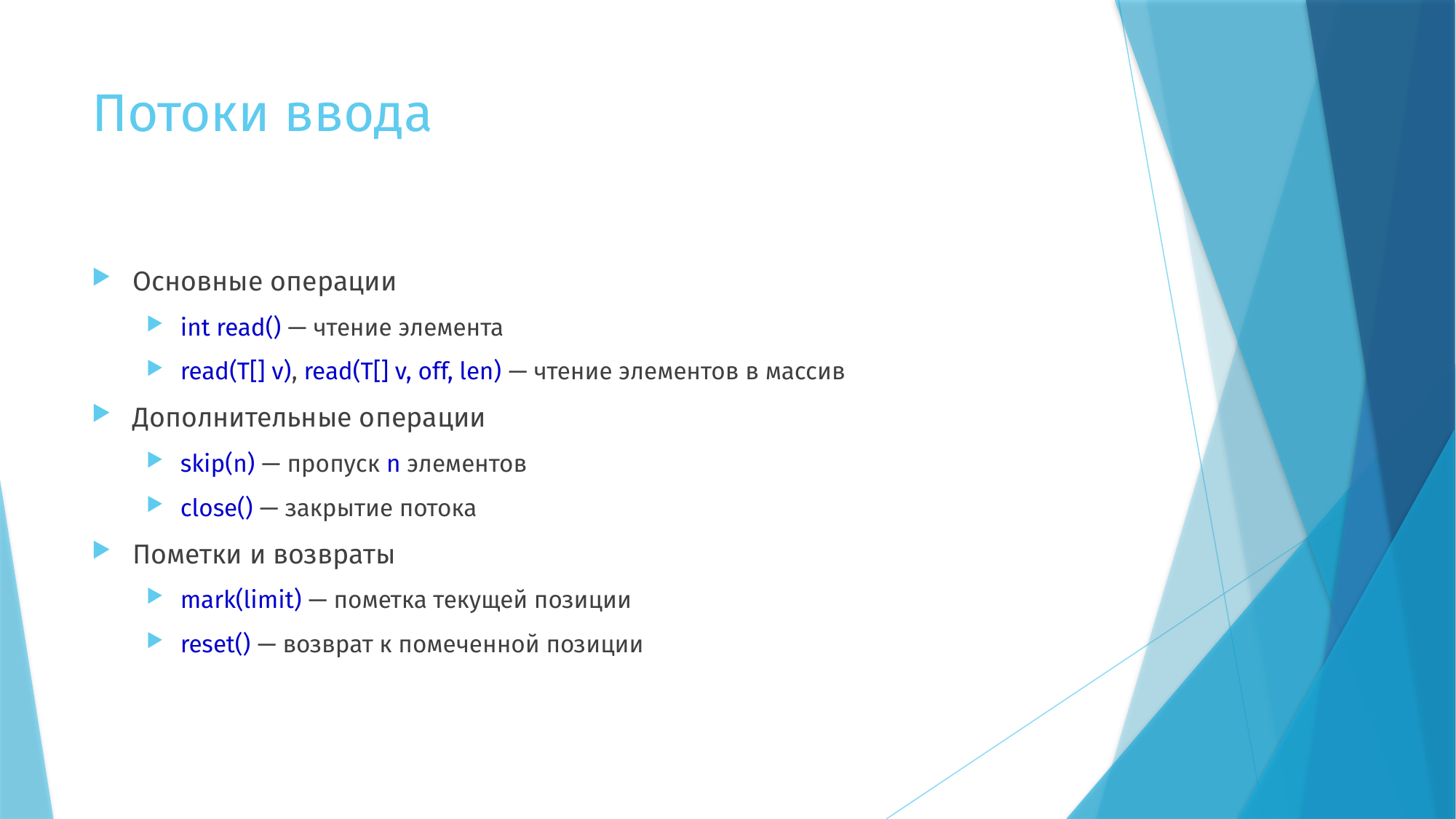

# Потоки ввода
Основные операции
int read() — чтение элемента
read(T[] v), read(T[] v, off, len) — чтение элементов в массив
Дополнительные операции
skip(n) — пропуск n элементов
close() — закрытие потока
Пометки и возвраты
mark(limit) — пометка текущей позиции
reset() — возврат к помеченной позиции